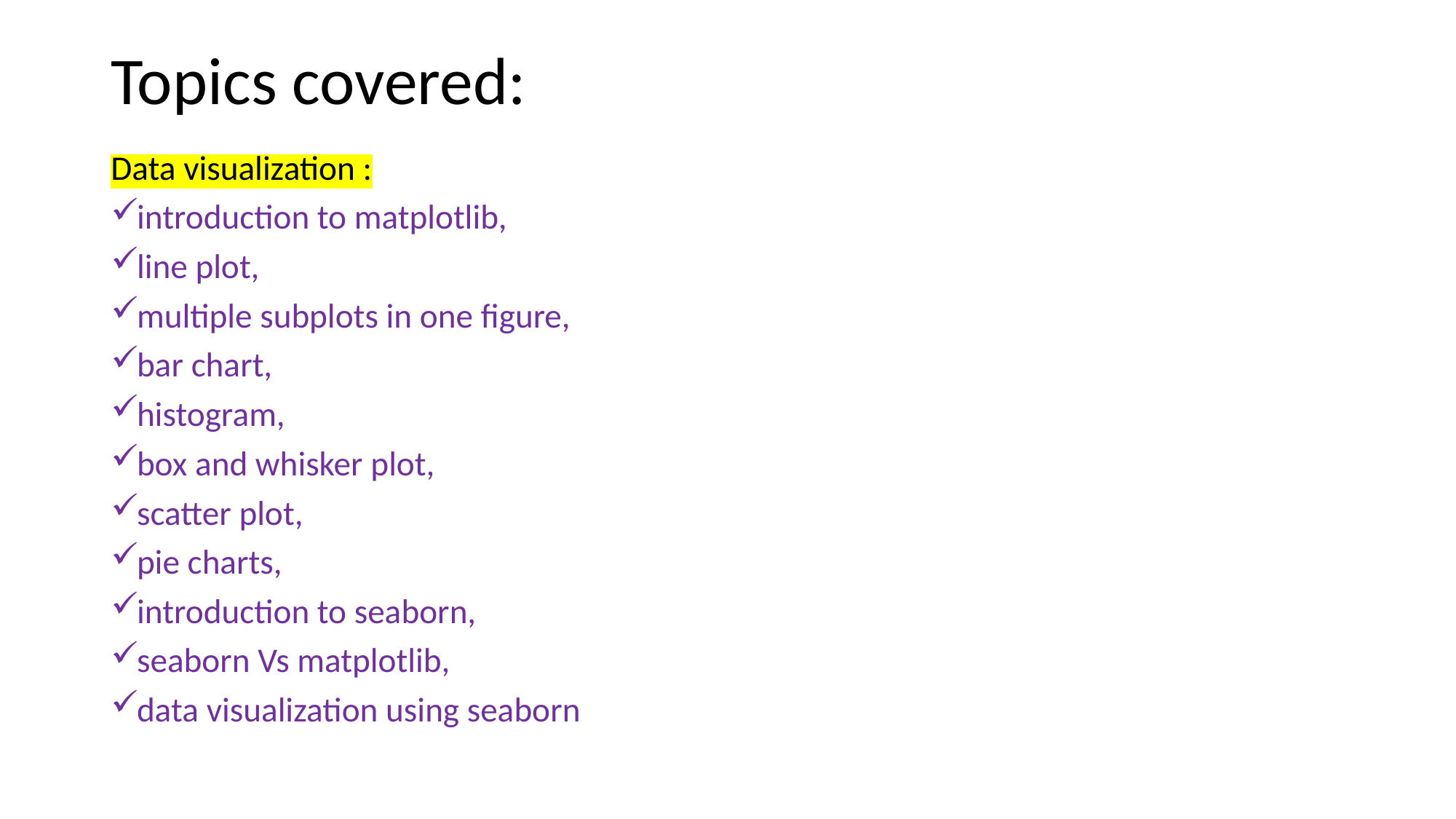

# Topics covered:
Data visualization :
introduction to matplotlib,
line plot,
multiple subplots in one figure,
bar chart,
histogram,
box and whisker plot,
scatter plot,
pie charts,
introduction to seaborn,
seaborn Vs matplotlib,
data visualization using seaborn